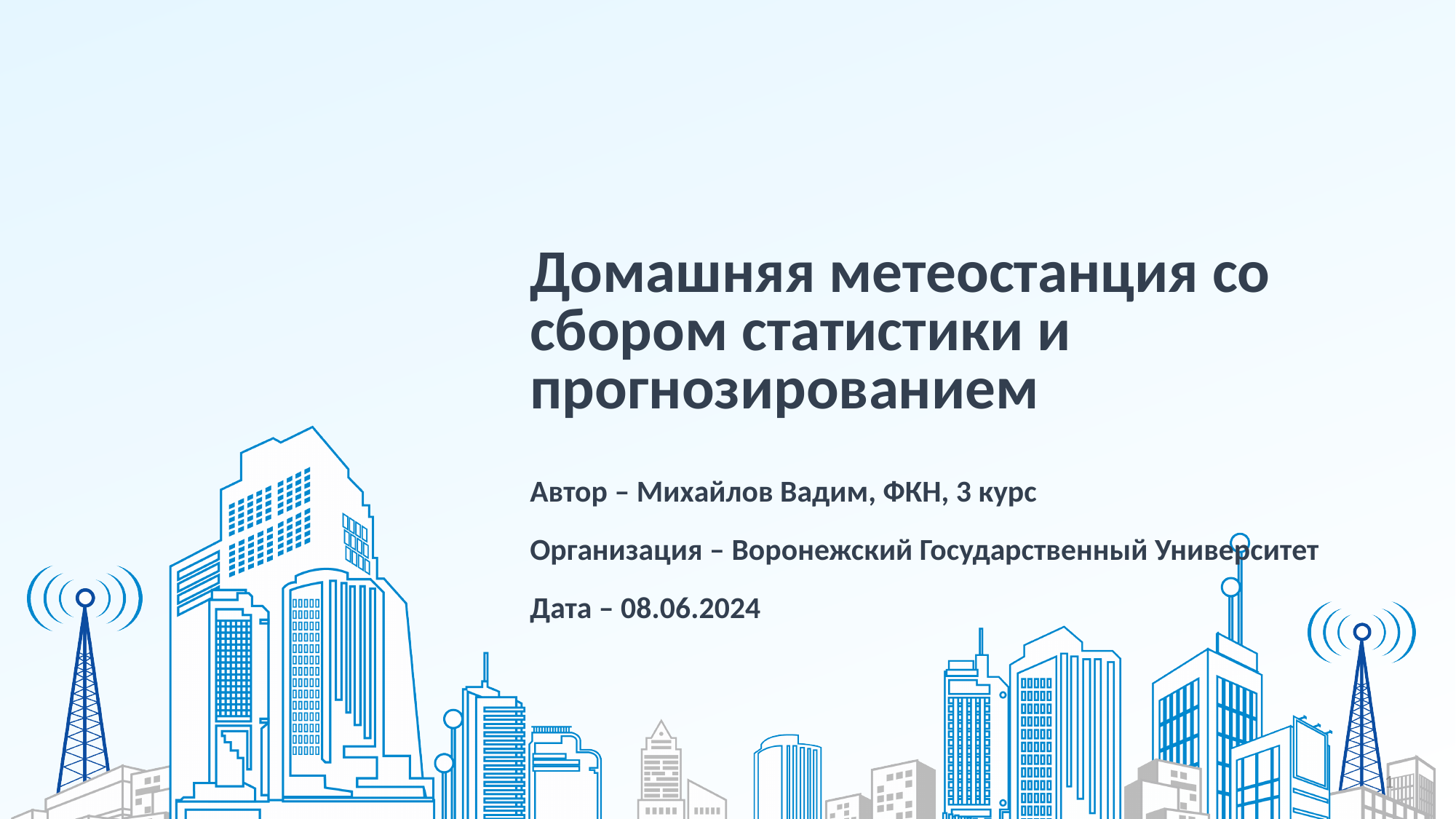

# Домашняя метеостанция со сбором статистики и прогнозированием Автор – Михайлов Вадим, ФКН, 3 курс Организация – Воронежский Государственный Университет Дата – 08.06.2024
1